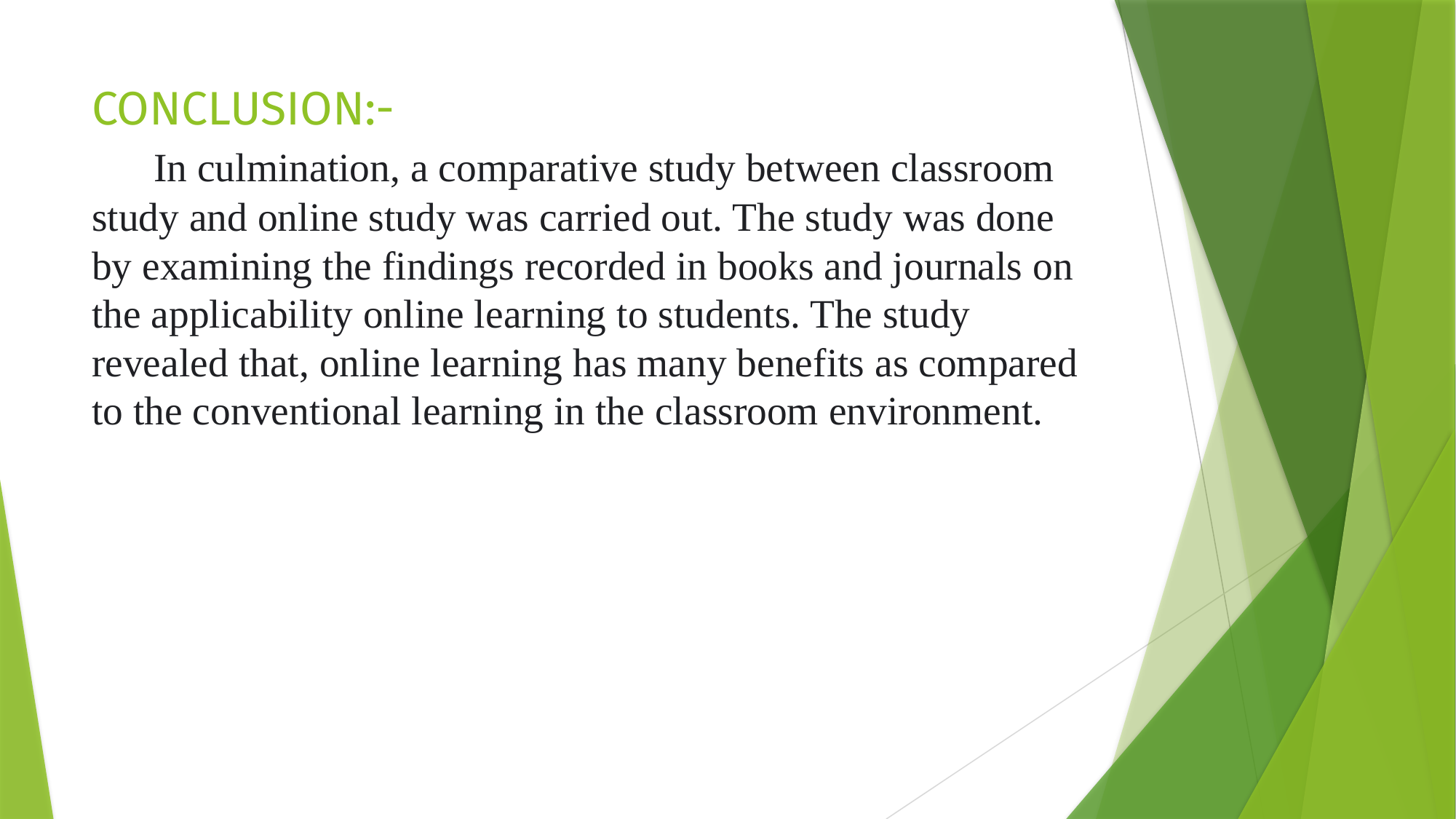

# CONCLUSION:- In culmination, a comparative study between classroom study and online study was carried out. The study was done by examining the findings recorded in books and journals on the applicability online learning to students. The study revealed that, online learning has many benefits as compared to the conventional learning in the classroom environment.